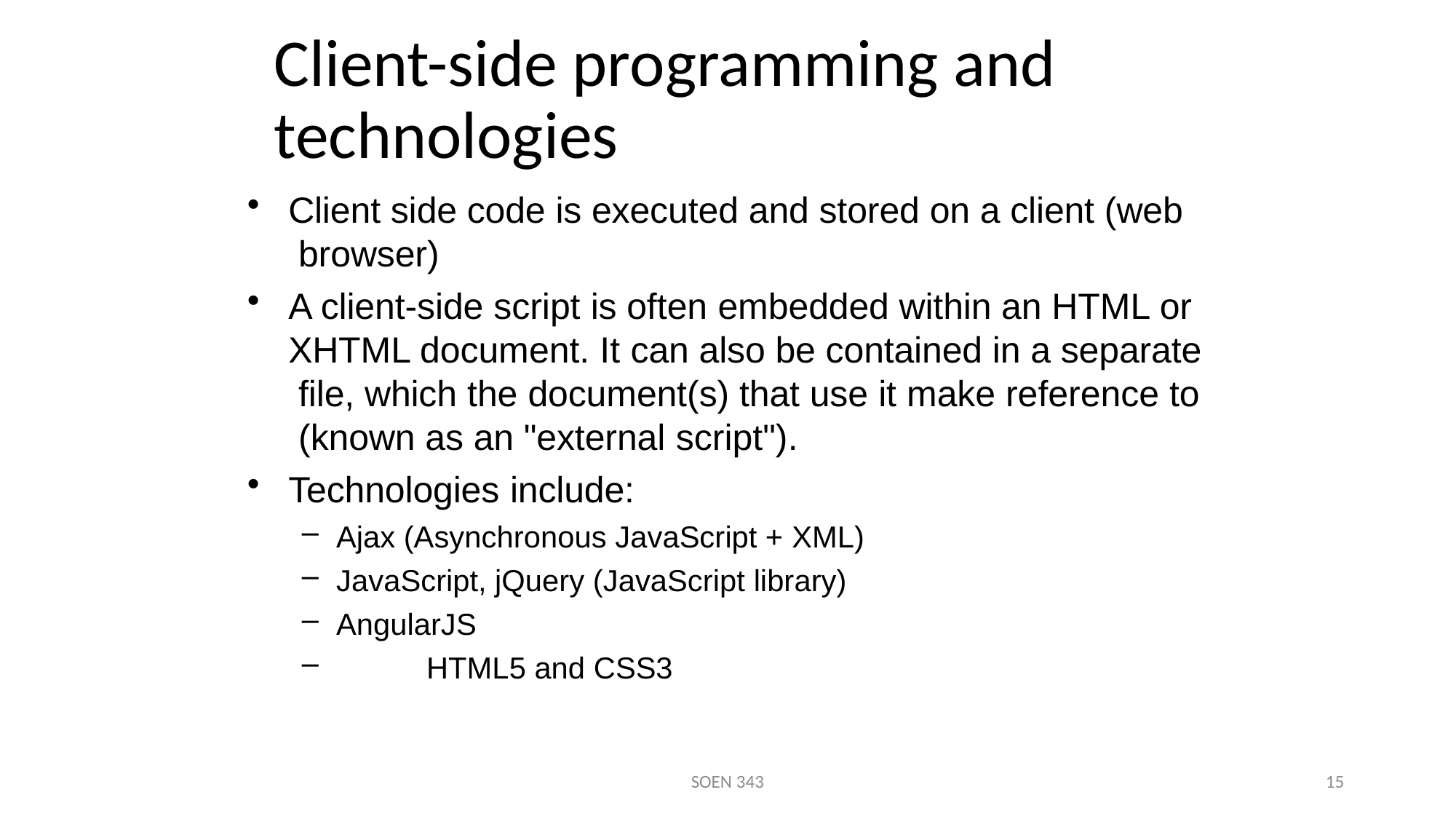

# Client-side programming and technologies
Client side code is executed and stored on a client (web  browser)
A client-side script is often embedded within an HTML or  XHTML document. It can also be contained in a separate  file, which the document(s) that use it make reference to  (known as an "external script").
Technologies include:
Ajax (Asynchronous JavaScript + XML)
JavaScript, jQuery (JavaScript library)
AngularJS
	HTML5 and CSS3
SOEN 343
15